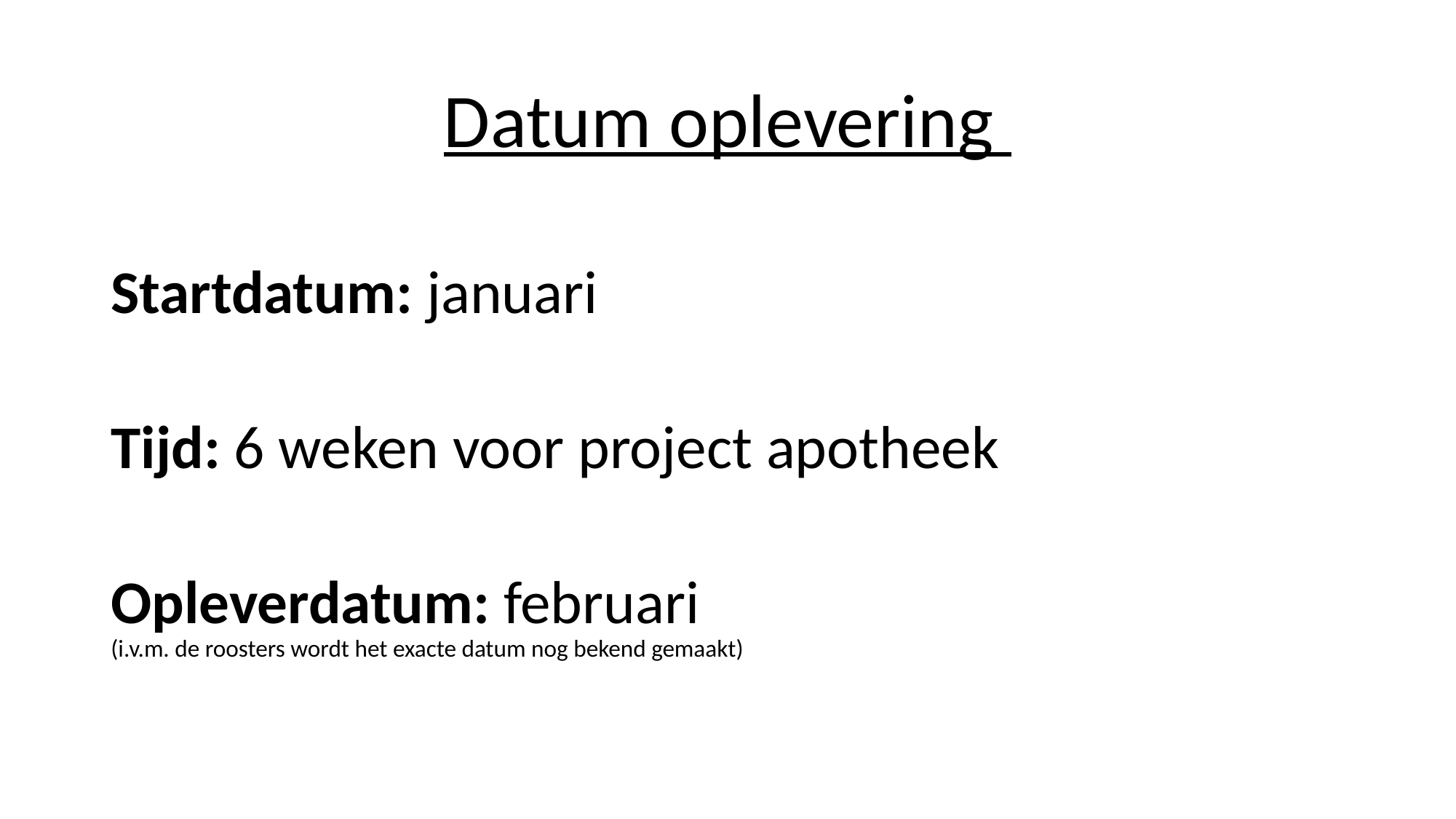

# Datum oplevering
Startdatum: januari

Tijd: 6 weken voor project apotheek

Opleverdatum: februari
(i.v.m. de roosters wordt het exacte datum nog bekend gemaakt)